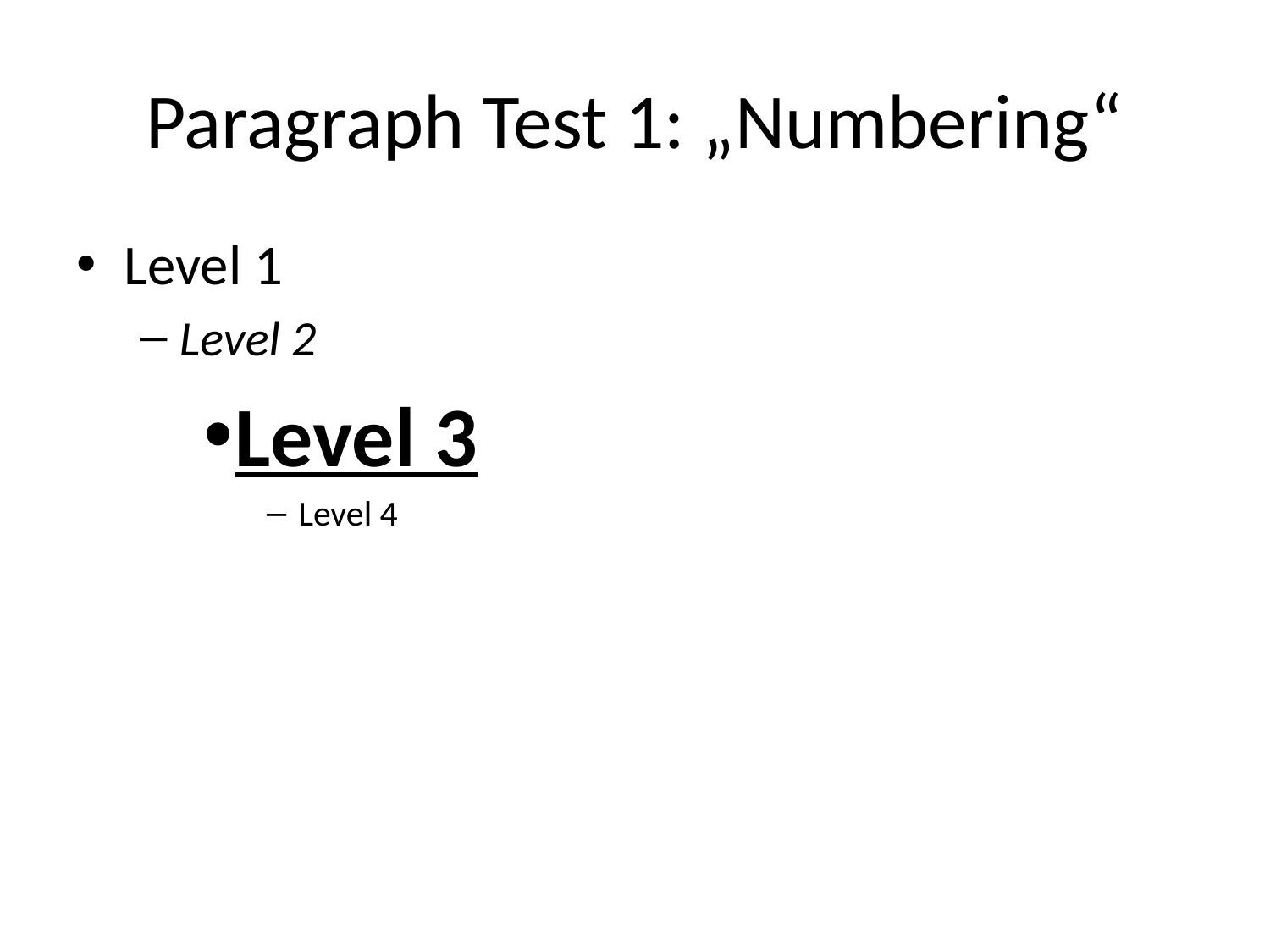

# Paragraph Test 1: „Numbering“
Level 1
Level 2
Level 3
Level 4